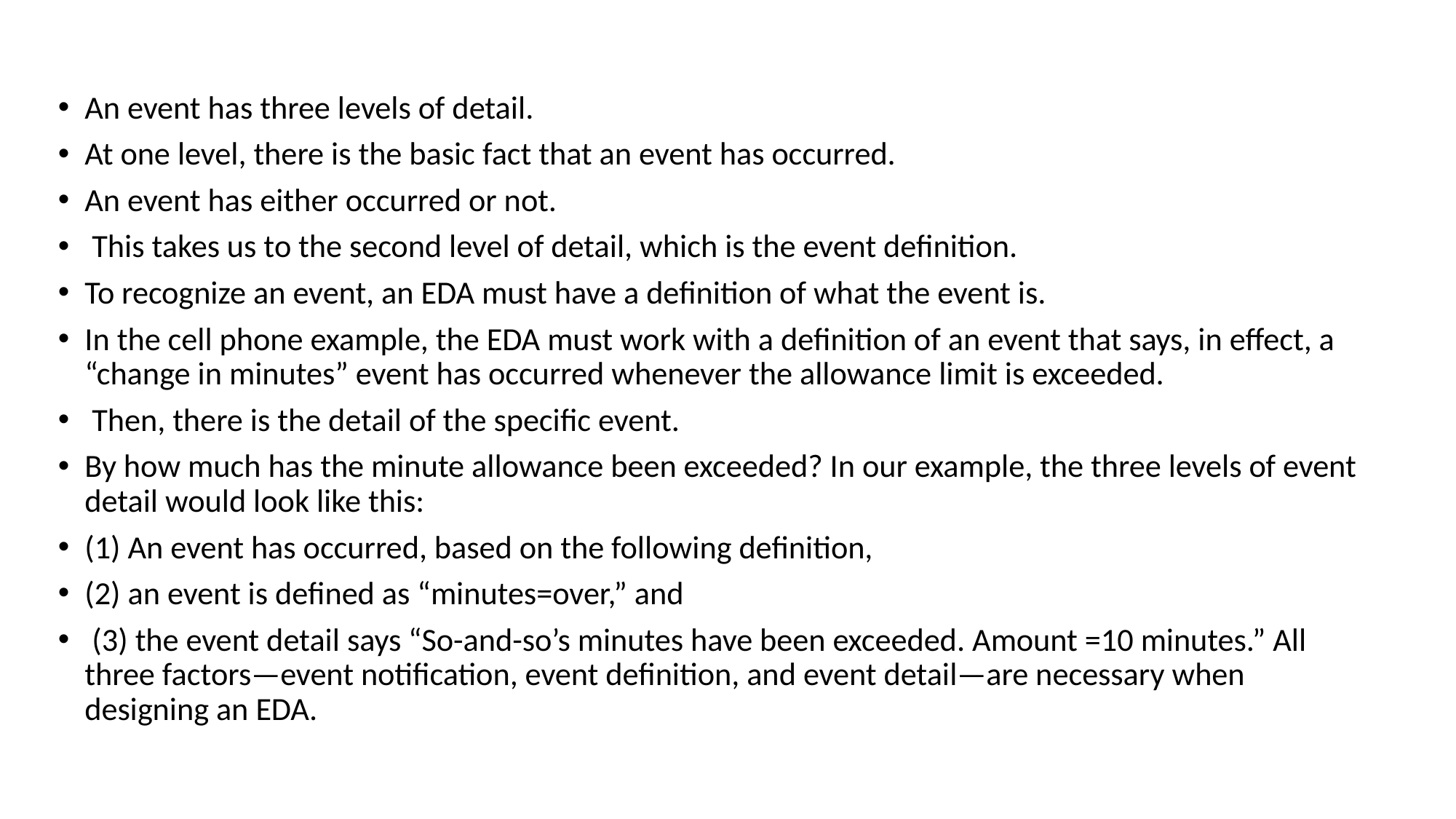

An event has three levels of detail.
At one level, there is the basic fact that an event has occurred.
An event has either occurred or not.
 This takes us to the second level of detail, which is the event definition.
To recognize an event, an EDA must have a definition of what the event is.
In the cell phone example, the EDA must work with a definition of an event that says, in effect, a “change in minutes” event has occurred whenever the allowance limit is exceeded.
 Then, there is the detail of the specific event.
By how much has the minute allowance been exceeded? In our example, the three levels of event detail would look like this:
(1) An event has occurred, based on the following definition,
(2) an event is defined as “minutes=over,” and
 (3) the event detail says “So-and-so’s minutes have been exceeded. Amount =10 minutes.” All three factors—event notification, event definition, and event detail—are necessary when designing an EDA.